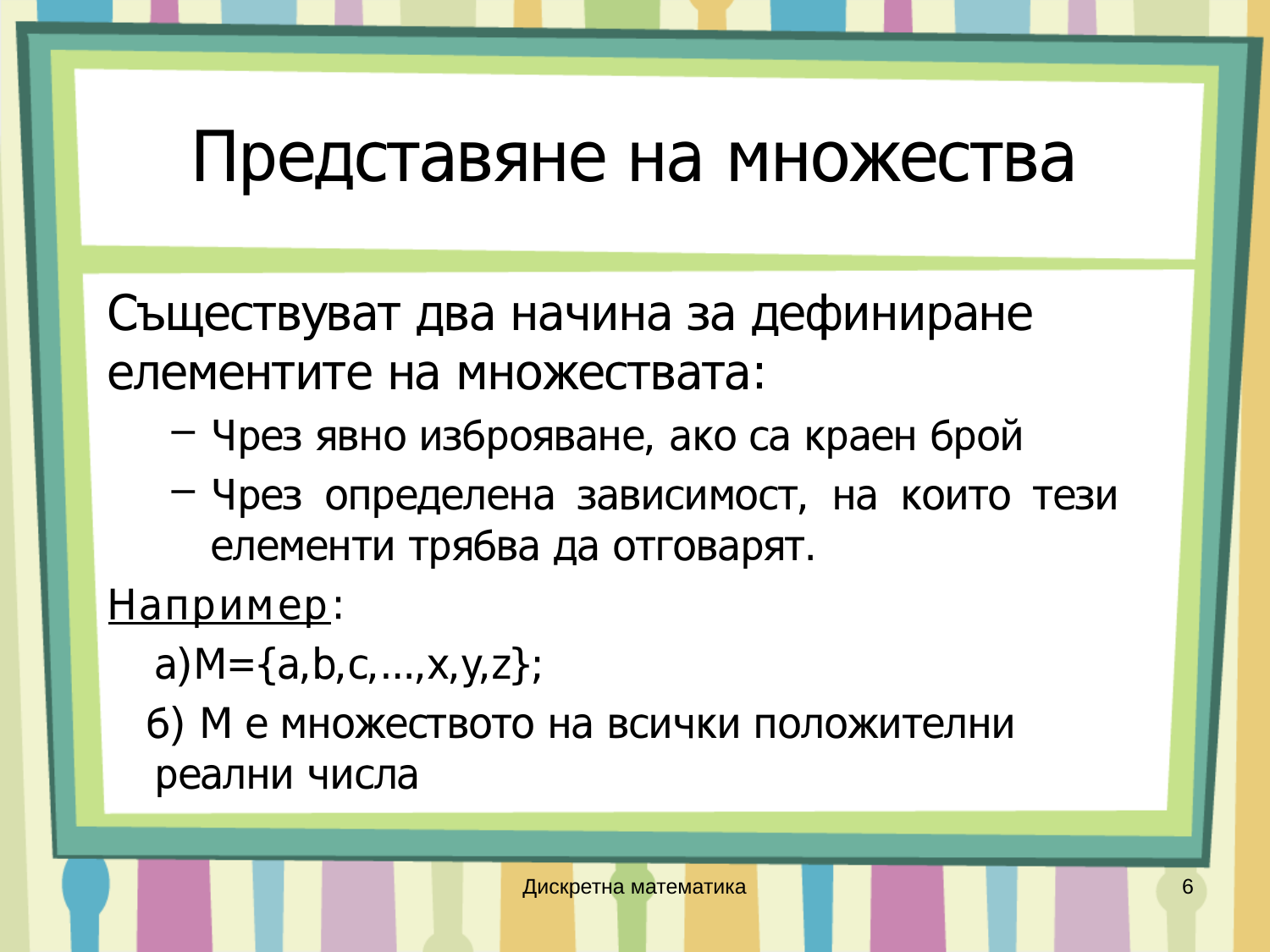

# Представяне на множества
Съществуват два начина за дефиниране  елементите на множествата:
Чрез явно изброяване, ако са краен брой
Чрез определена зависимост, на които тези елементи трябва да отговарят.
Например:
	а)М={a,b,c,…,x,y,z};
   б) M e множеството на всички положителни реални числа

Дискретна математика
6